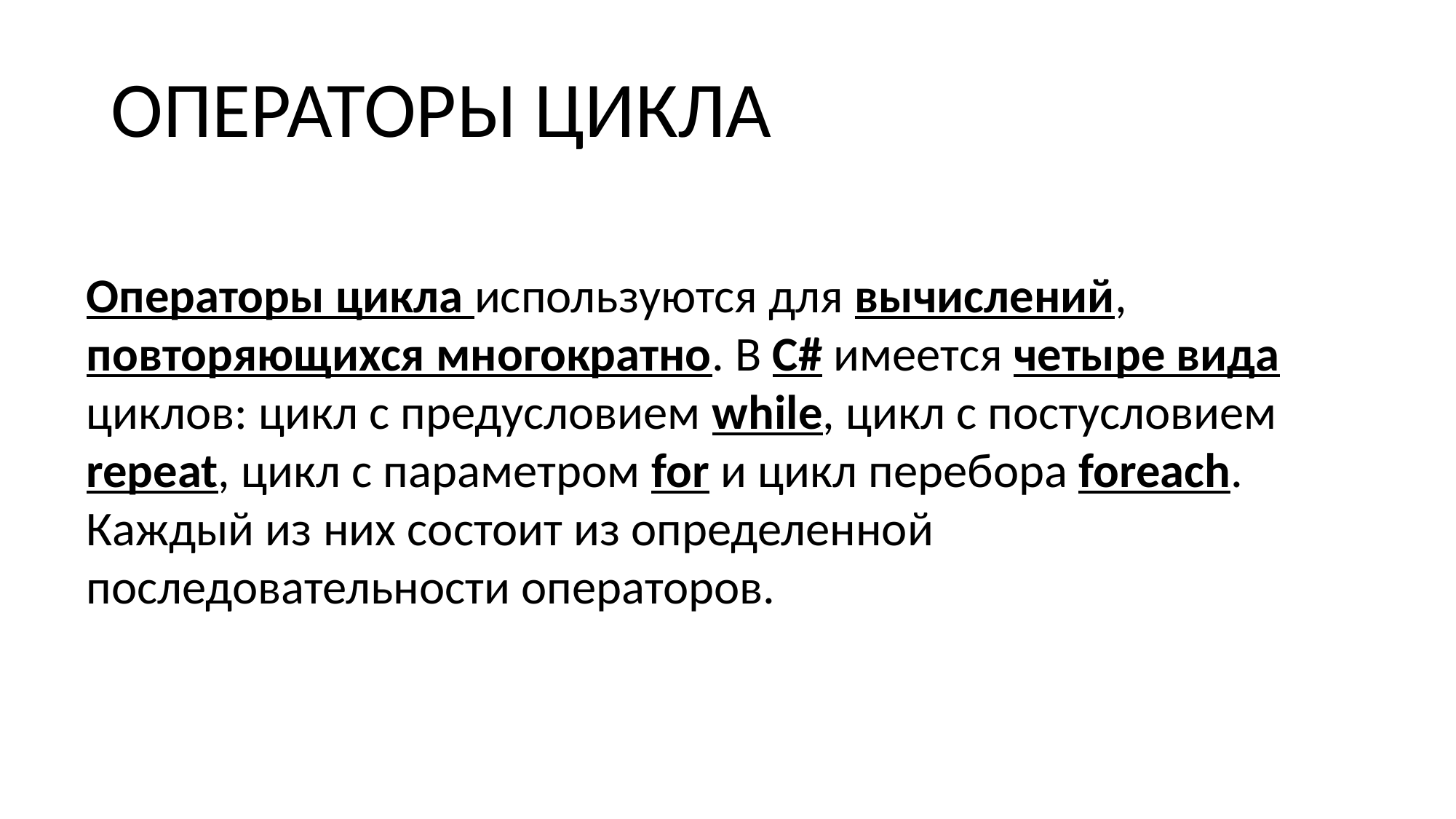

ОПЕРАТОРЫ ЦИКЛА
Операторы цикла используются для вычислений, повторяющихся многократно. В C# имеется четыре вида циклов: цикл с предусловием while, цикл с постусловием repeat, цикл с параметром for и цикл перебора foreach. Каждый из них состоит из определенной последовательности операторов.